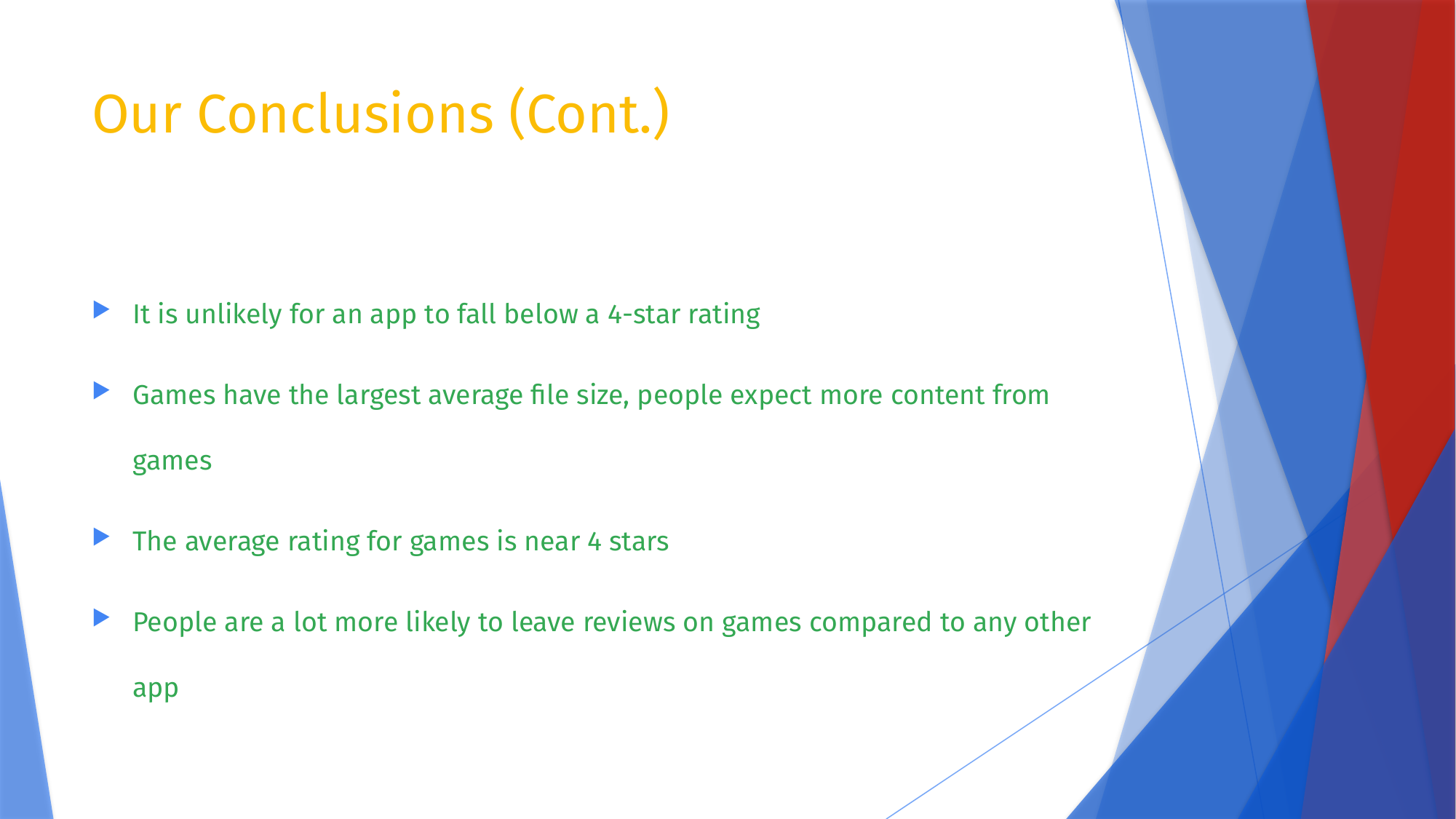

# Our Conclusions (Cont.)
It is unlikely for an app to fall below a 4-star rating
Games have the largest average file size, people expect more content from games
The average rating for games is near 4 stars
People are a lot more likely to leave reviews on games compared to any other app